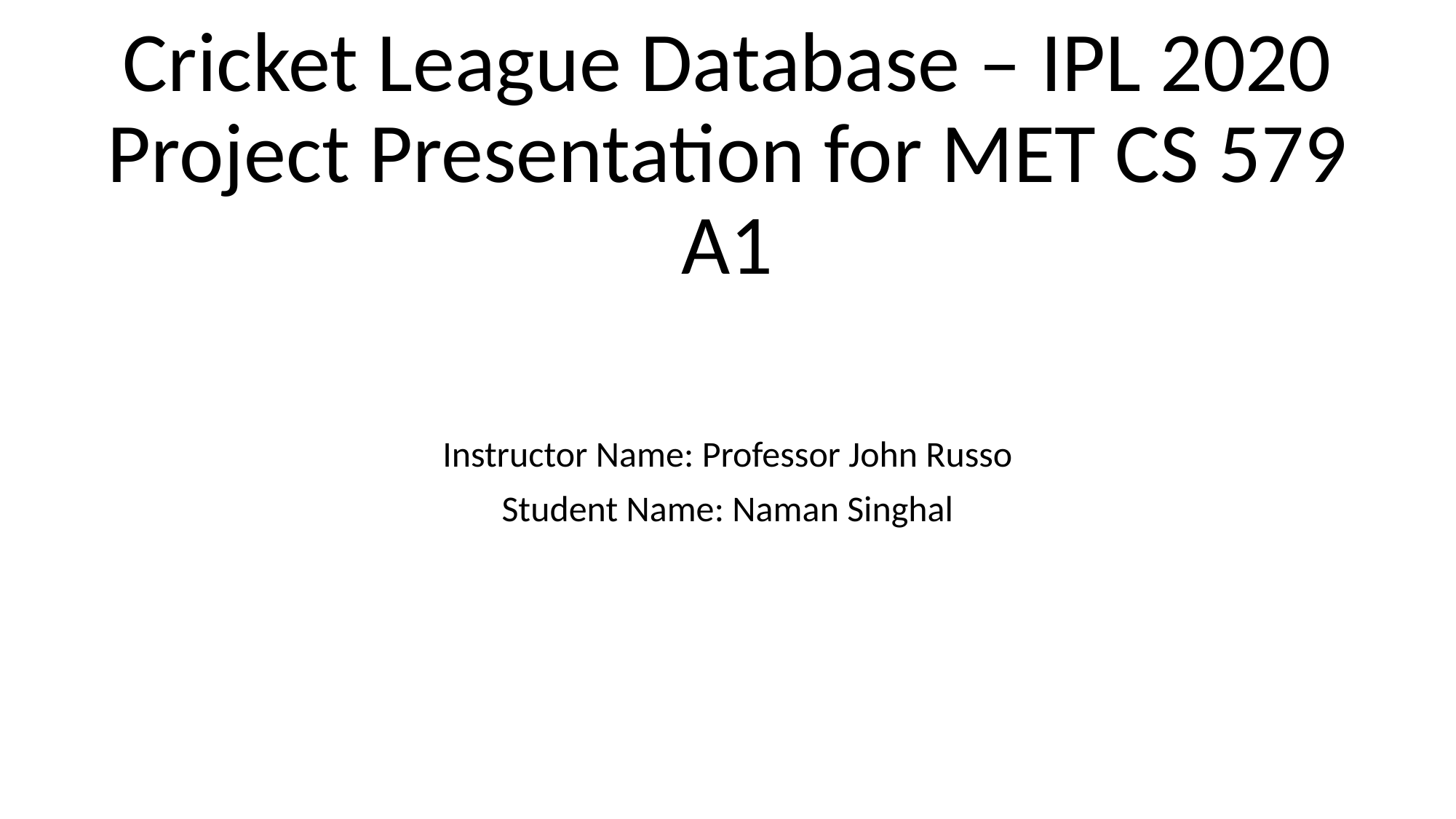

# Cricket League Database – IPL 2020 Project Presentation for MET CS 579 A1
Instructor Name: Professor John Russo
Student Name: Naman Singhal